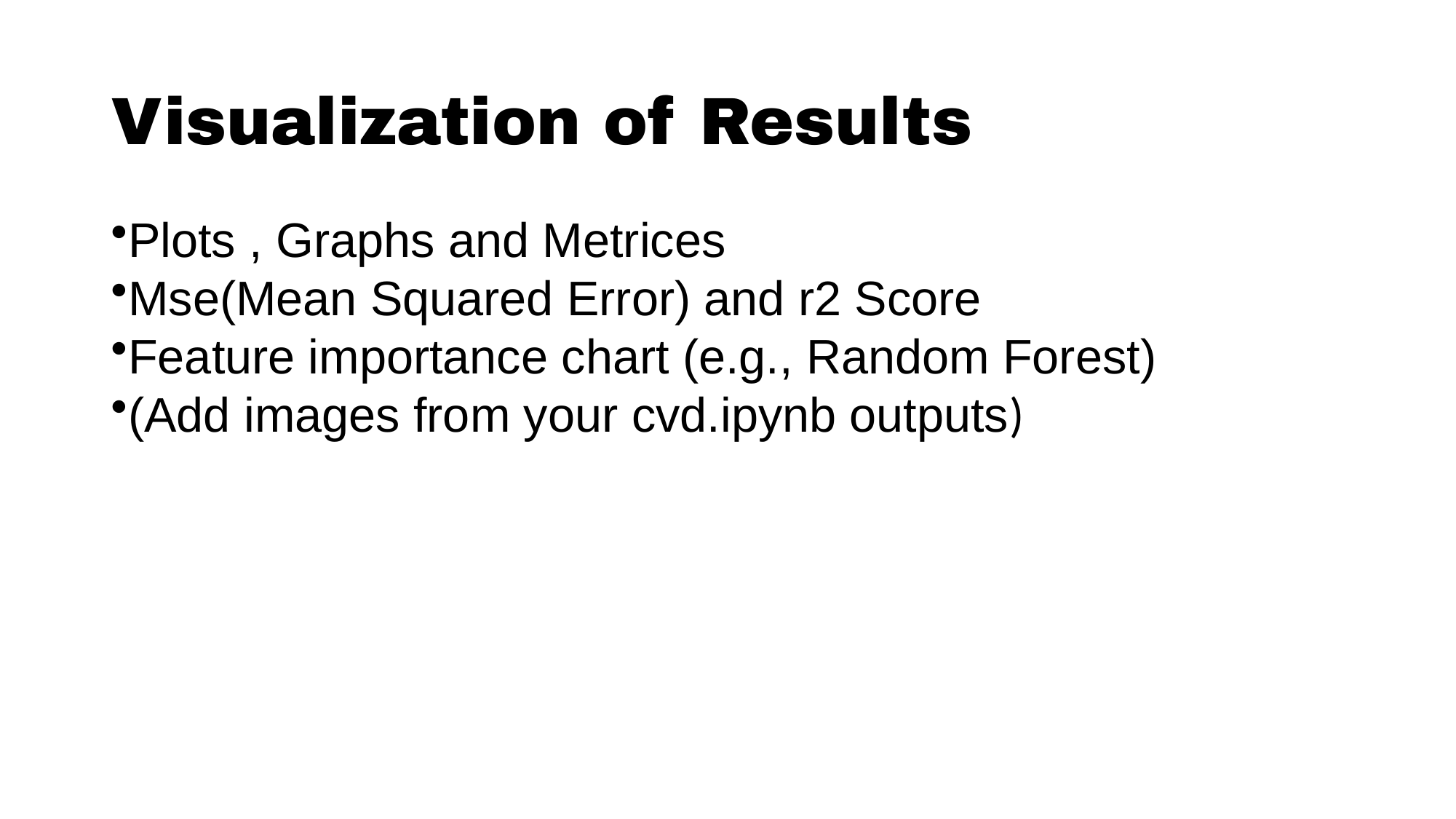

# Visualization of Results
Plots , Graphs and Metrices
Mse(Mean Squared Error) and r2 Score
Feature importance chart (e.g., Random Forest)
(Add images from your cvd.ipynb outputs)